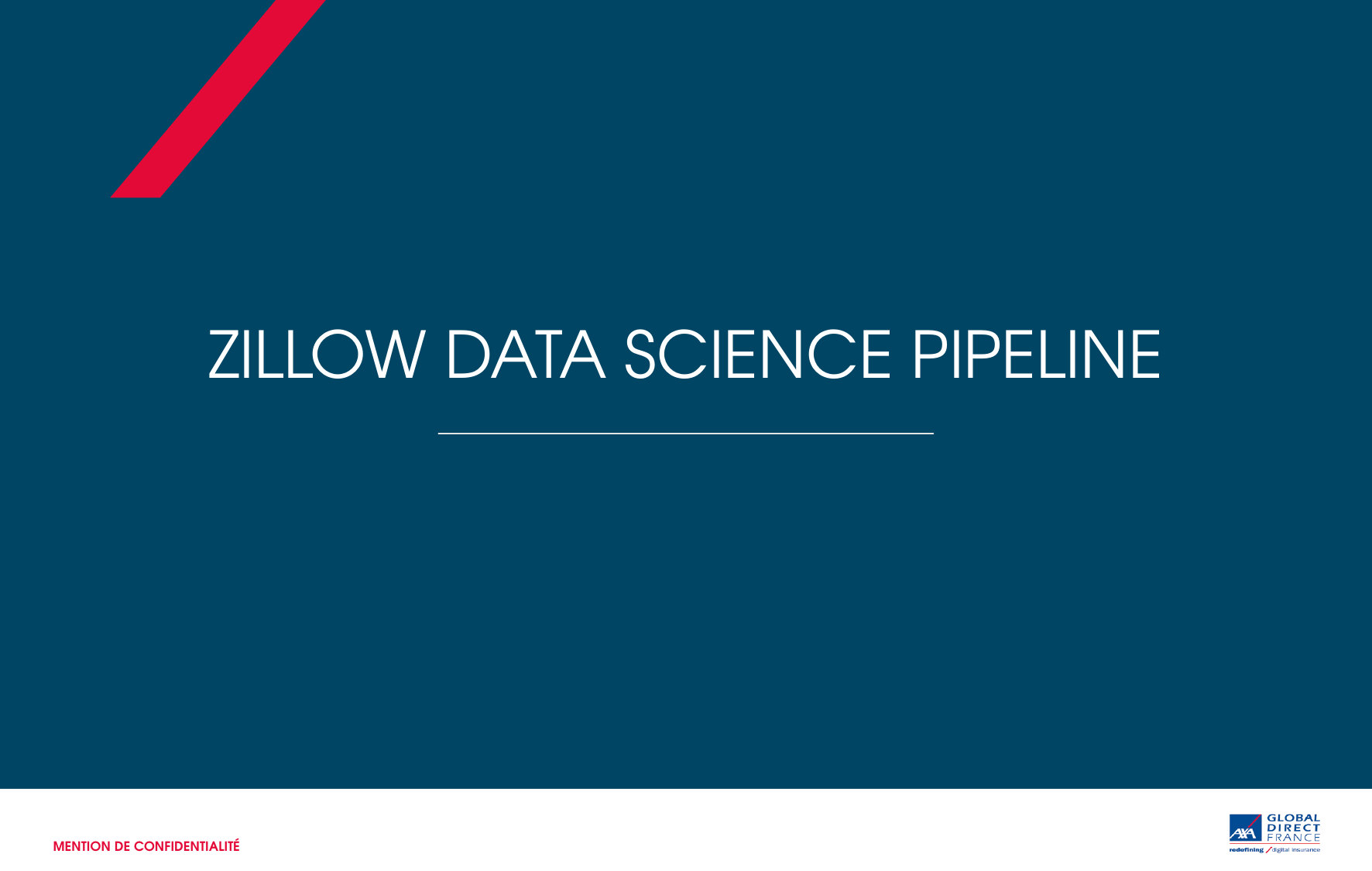

# Zillow data science pipeline
MENTION DE CONFIDENTIALITÉ